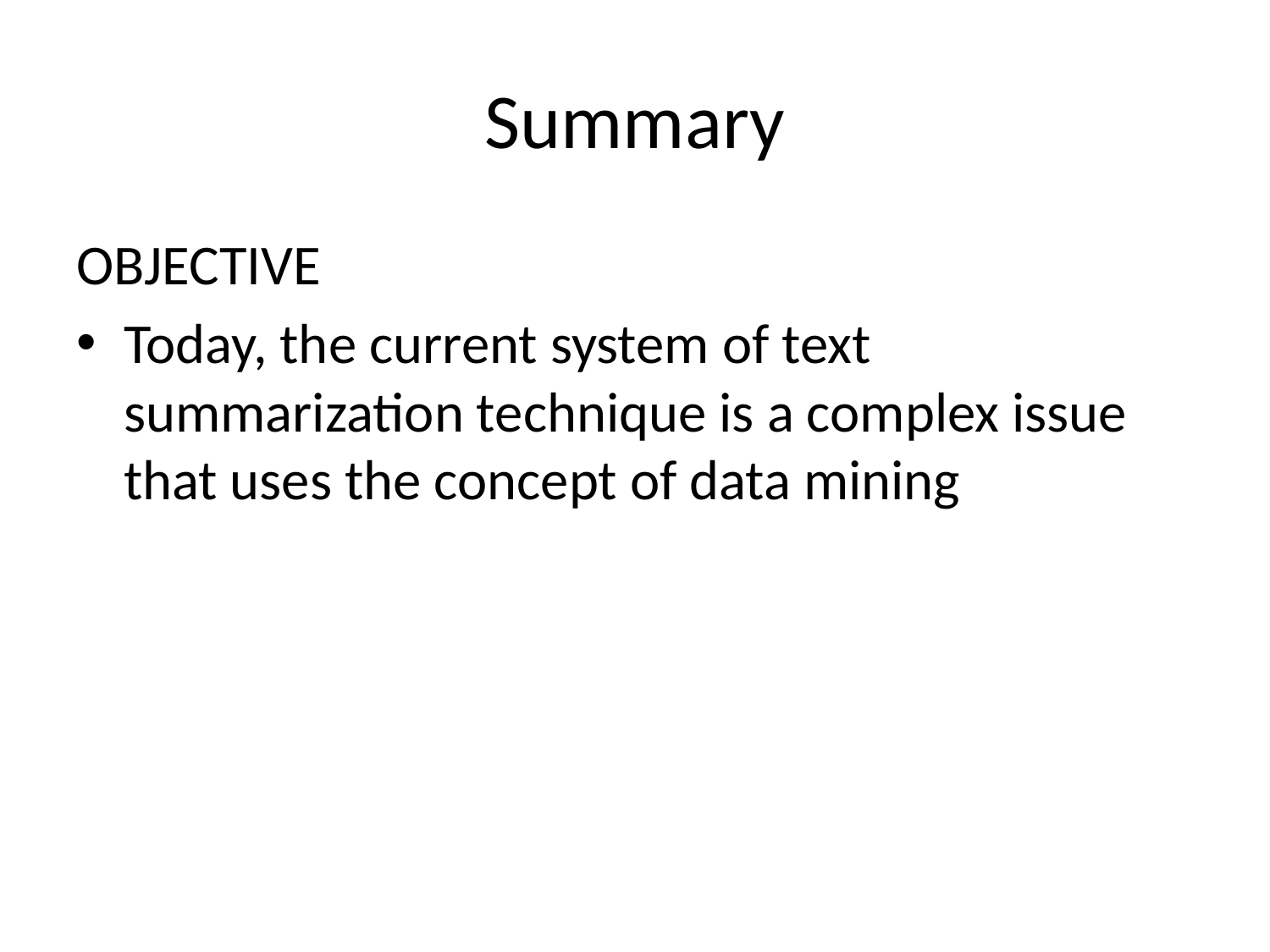

# Summary
OBJECTIVE
Today, the current system of text summarization technique is a complex issue that uses the concept of data mining